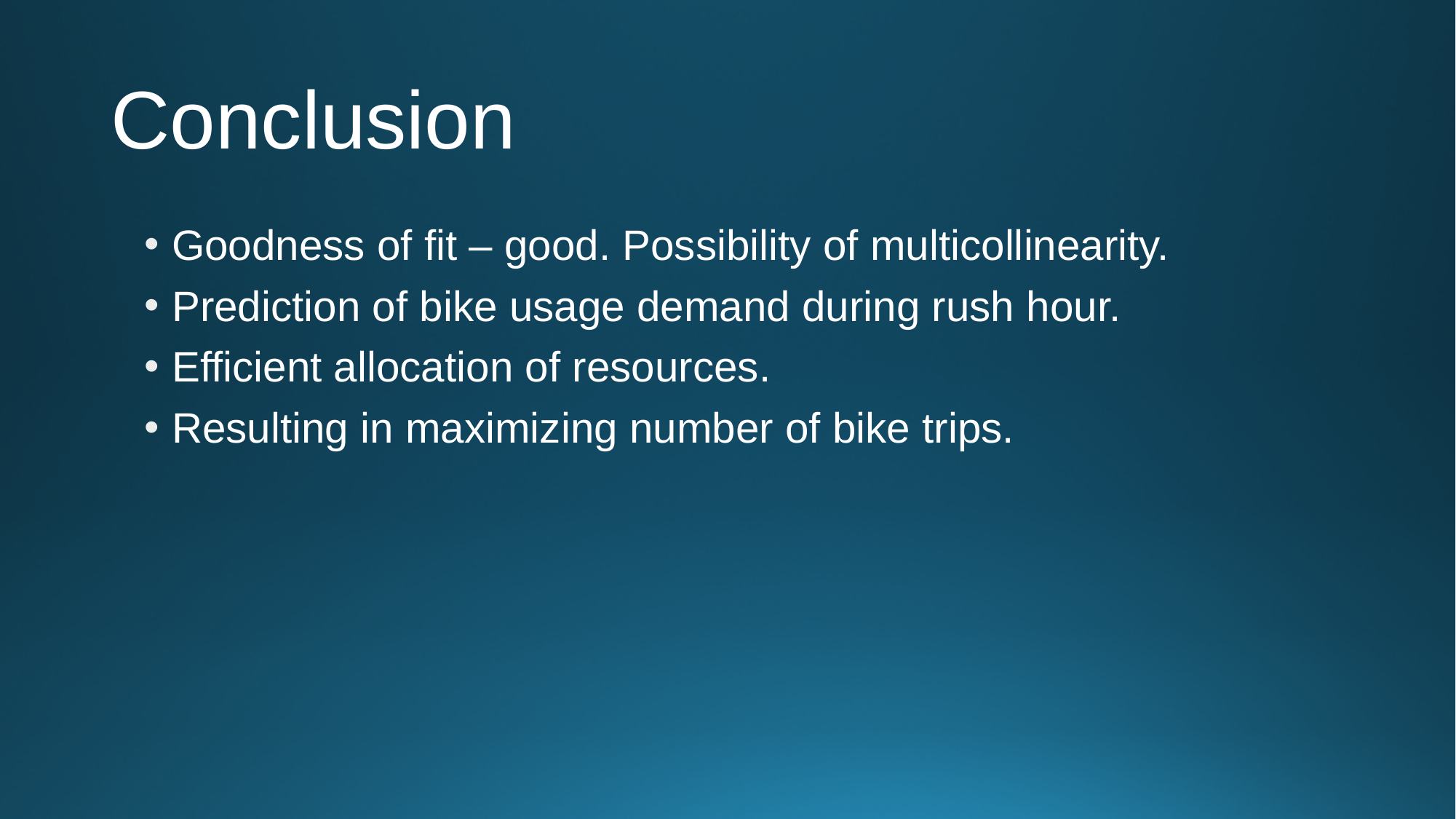

# Conclusion
Goodness of fit – good. Possibility of multicollinearity.
Prediction of bike usage demand during rush hour.
Efficient allocation of resources.
Resulting in maximizing number of bike trips.